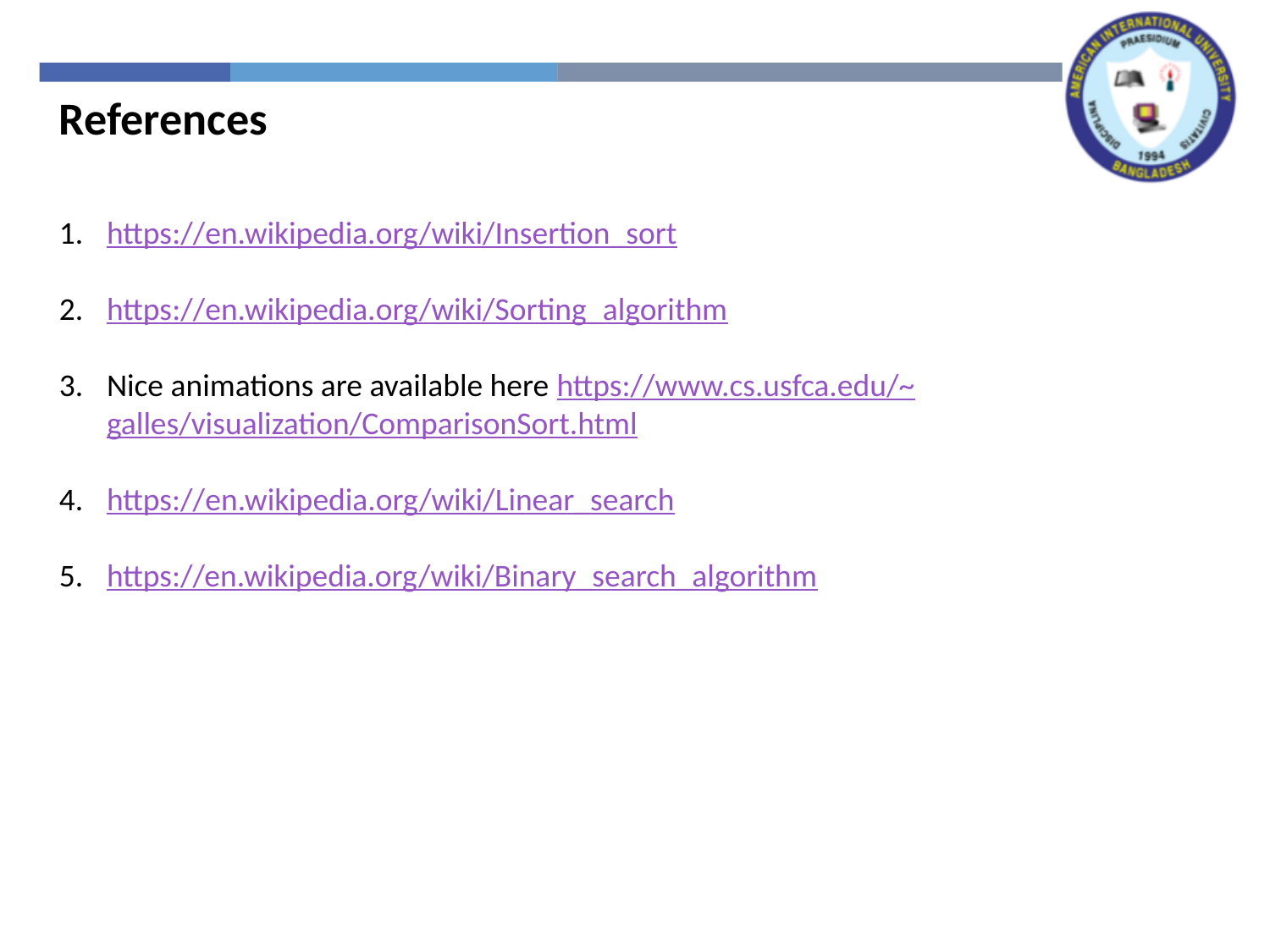

References
https://en.wikipedia.org/wiki/Insertion_sort

https://en.wikipedia.org/wiki/Sorting_algorithm

Nice animations are available here https://www.cs.usfca.edu/~galles/visualization/ComparisonSort.html

https://en.wikipedia.org/wiki/Linear_search

https://en.wikipedia.org/wiki/Binary_search_algorithm